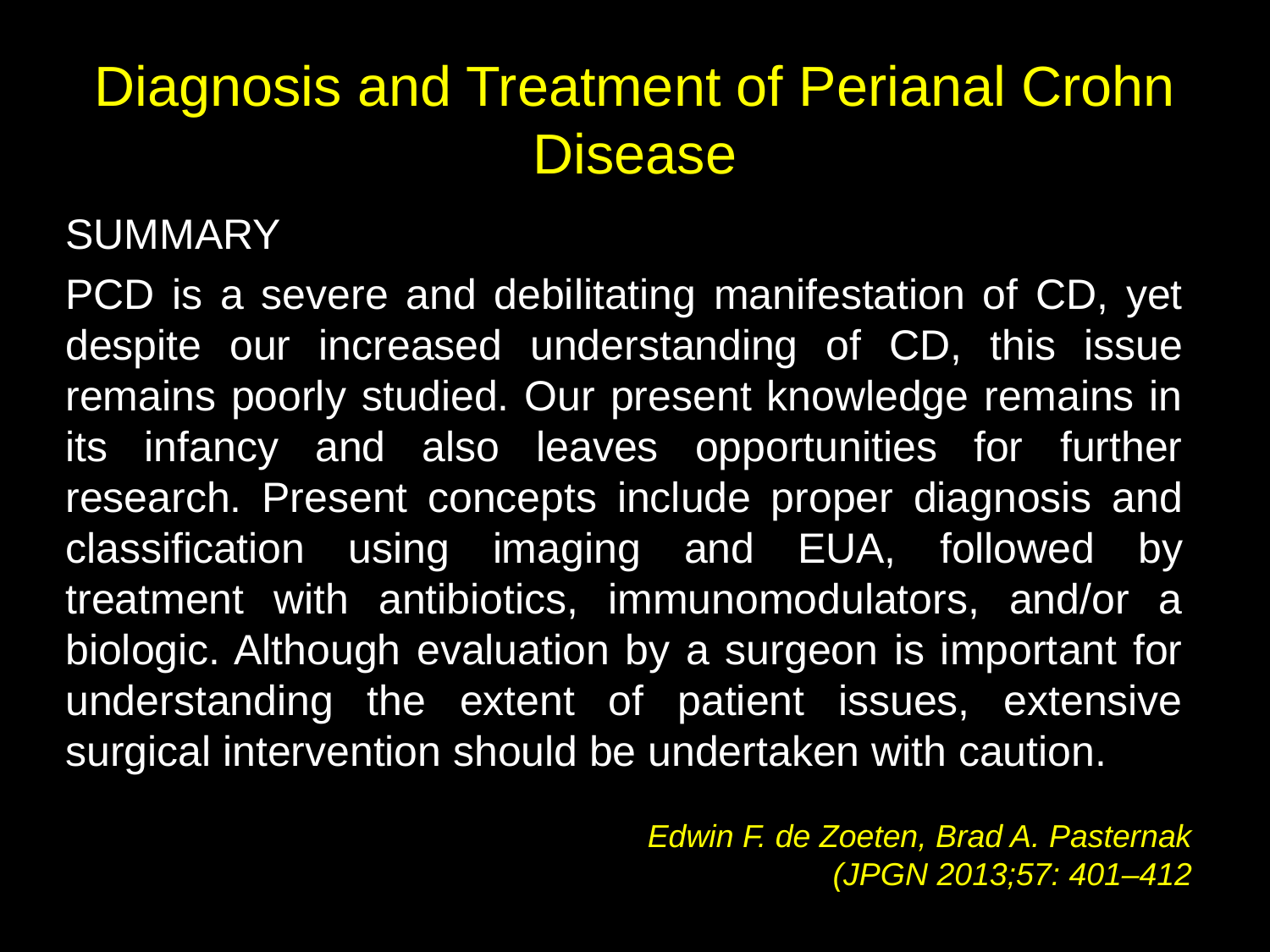

# Diagnosis and Treatment of Perianal Crohn Disease
SUMMARY
PCD is a severe and debilitating manifestation of CD, yet despite our increased understanding of CD, this issue remains poorly studied. Our present knowledge remains in its infancy and also leaves opportunities for further research. Present concepts include proper diagnosis and classification using imaging and EUA, followed by treatment with antibiotics, immunomodulators, and/or a biologic. Although evaluation by a surgeon is important for understanding the extent of patient issues, extensive surgical intervention should be undertaken with caution.

Edwin F. de Zoeten, Brad A. Pasternak
(JPGN 2013;57: 401–412